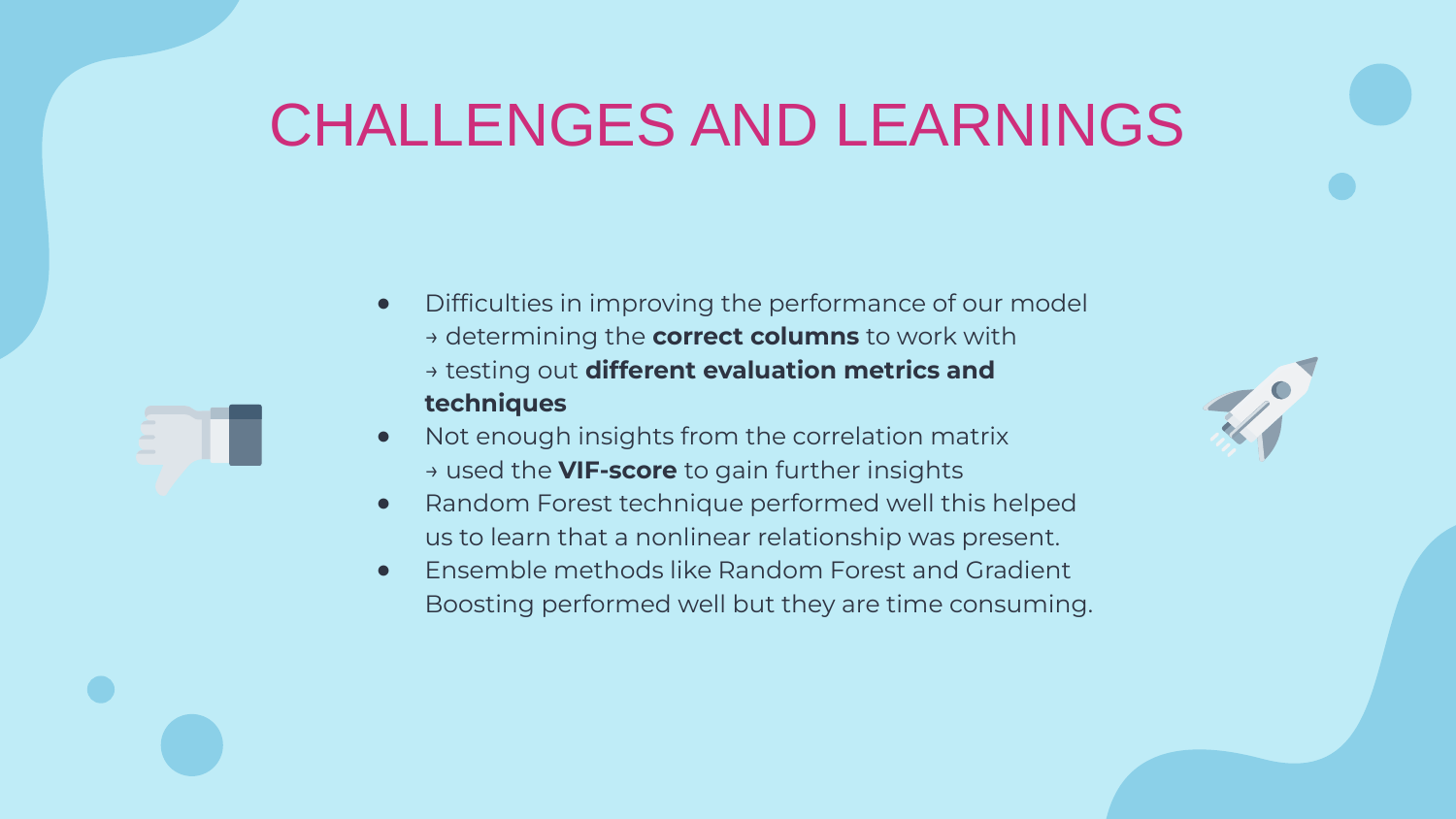

# CHALLENGES AND LEARNINGS
Difficulties in improving the performance of our model
→ determining the correct columns to work with
→ testing out different evaluation metrics and techniques
Not enough insights from the correlation matrix
→ used the VIF-score to gain further insights
Random Forest technique performed well this helped us to learn that a nonlinear relationship was present.
Ensemble methods like Random Forest and Gradient Boosting performed well but they are time consuming.